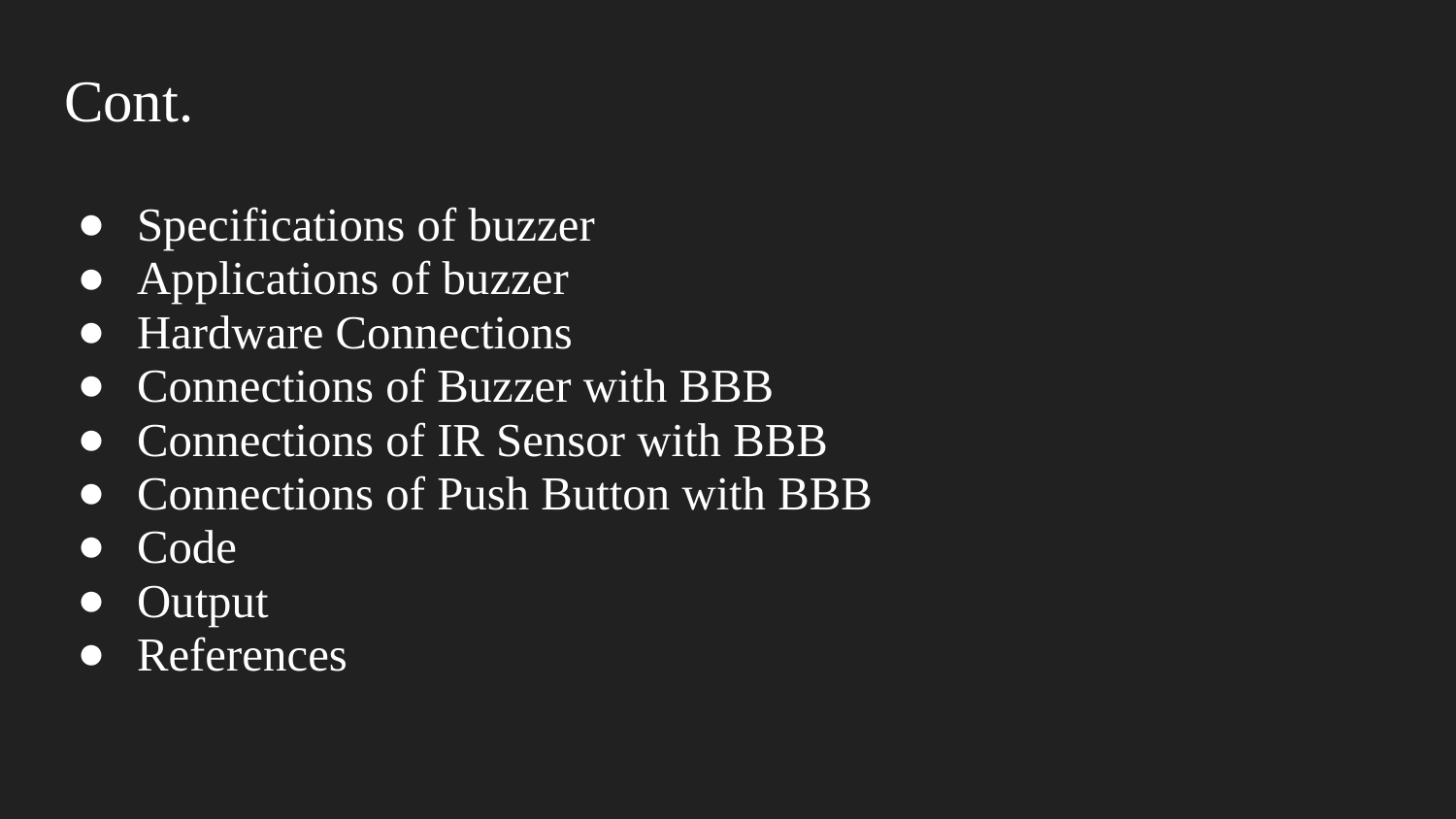

# Cont.
Specifications of buzzer
Applications of buzzer
Hardware Connections
Connections of Buzzer with BBB
Connections of IR Sensor with BBB
Connections of Push Button with BBB
Code
Output
References